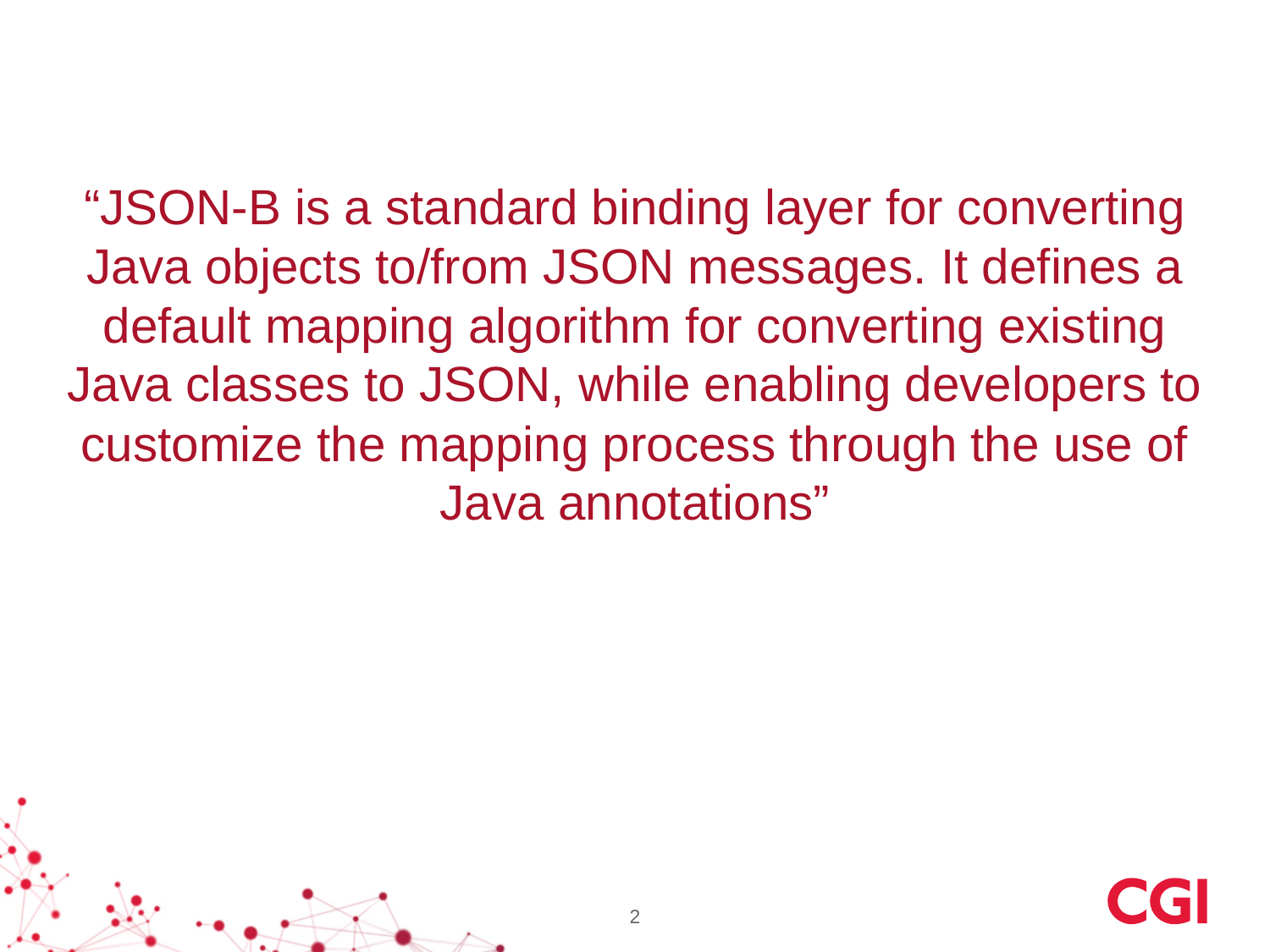

#
“JSON-B is a standard binding layer for converting Java objects to/from JSON messages. It defines a default mapping algorithm for converting existing Java classes to JSON, while enabling developers to customize the mapping process through the use of Java annotations”
2